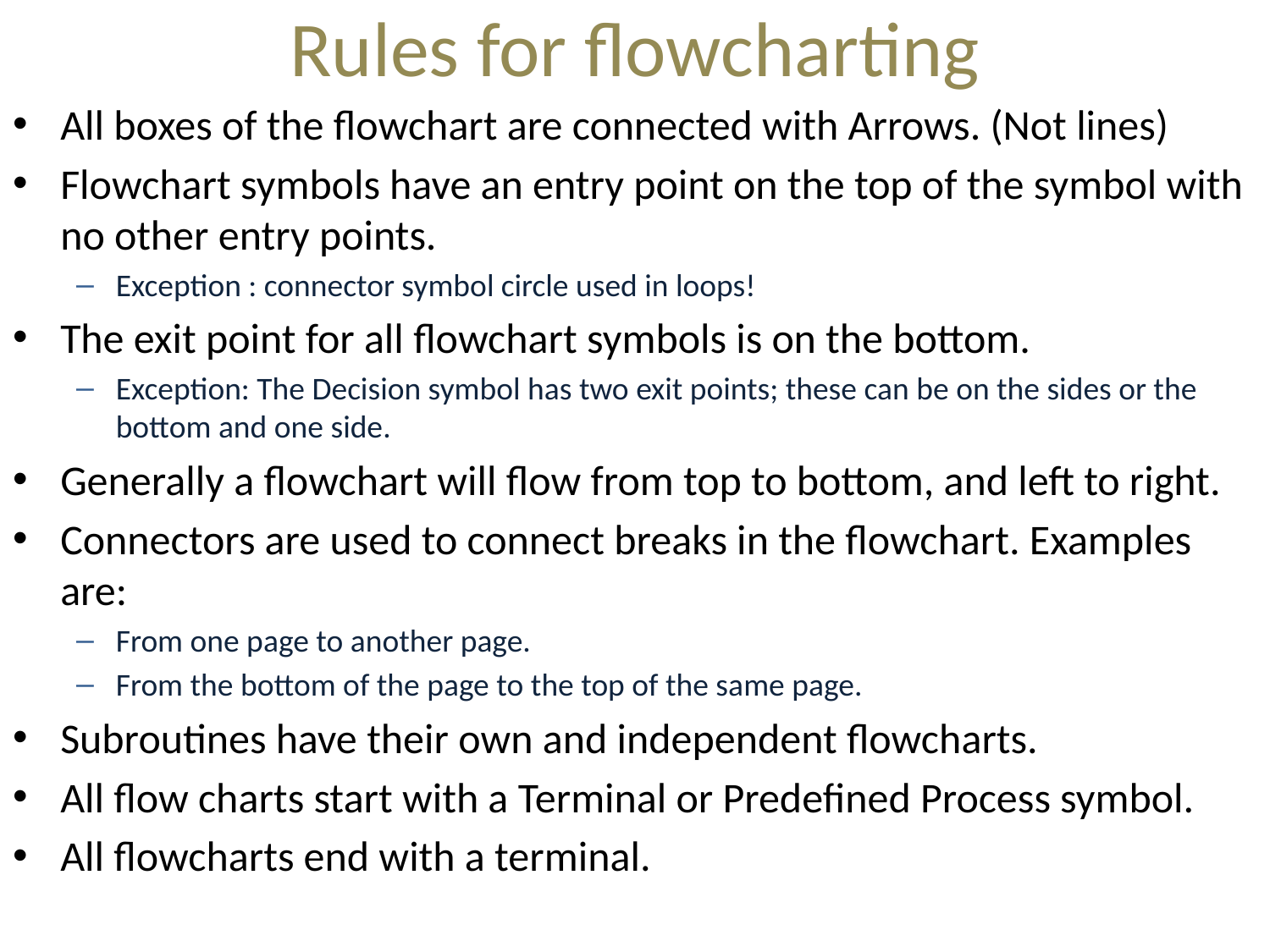

# Rules for flowcharting
All boxes of the flowchart are connected with Arrows. (Not lines)
Flowchart symbols have an entry point on the top of the symbol with no other entry points.
Exception : connector symbol circle used in loops!
The exit point for all flowchart symbols is on the bottom.
Exception: The Decision symbol has two exit points; these can be on the sides or the bottom and one side.
Generally a flowchart will flow from top to bottom, and left to right.
Connectors are used to connect breaks in the flowchart. Examples are:
From one page to another page.
From the bottom of the page to the top of the same page.
Subroutines have their own and independent flowcharts.
All flow charts start with a Terminal or Predefined Process symbol.
All flowcharts end with a terminal.